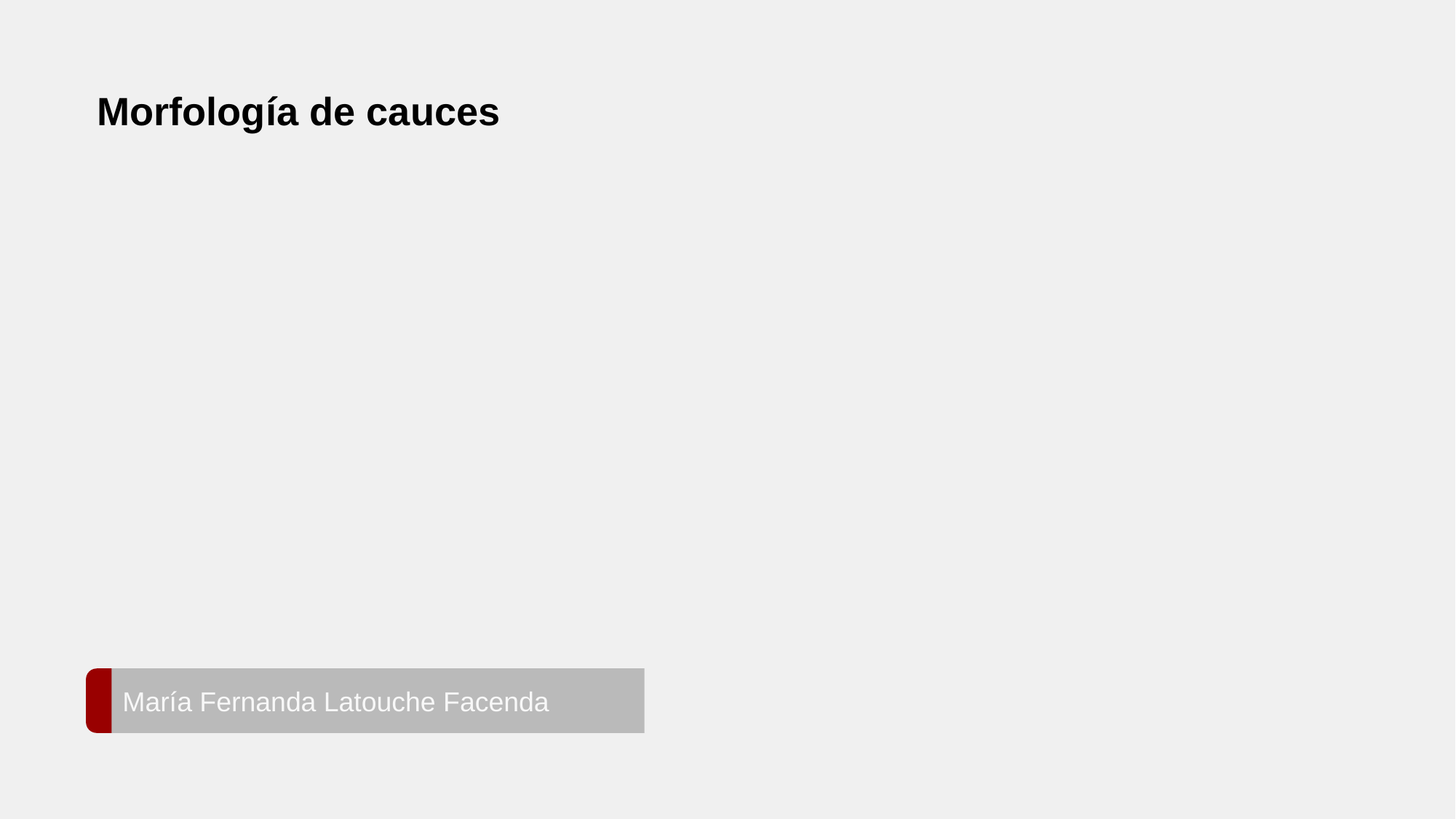

# Morfología de cauces

María Fernanda Latouche Facenda